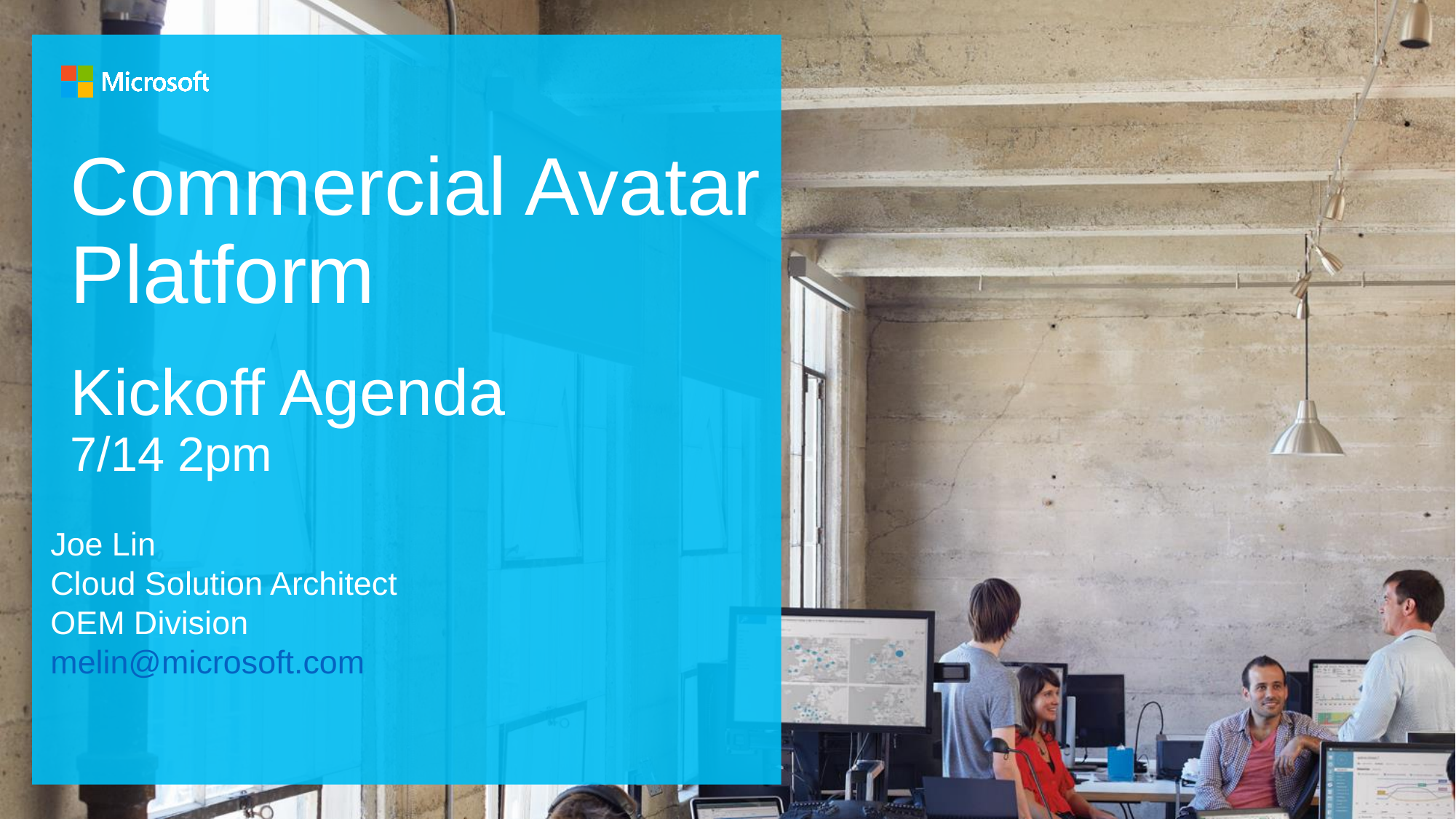

# Commercial Avatar Platform
Kickoff Agenda
7/14 2pm

Joe Lin
Cloud Solution Architect
OEM Division
melin@microsoft.com